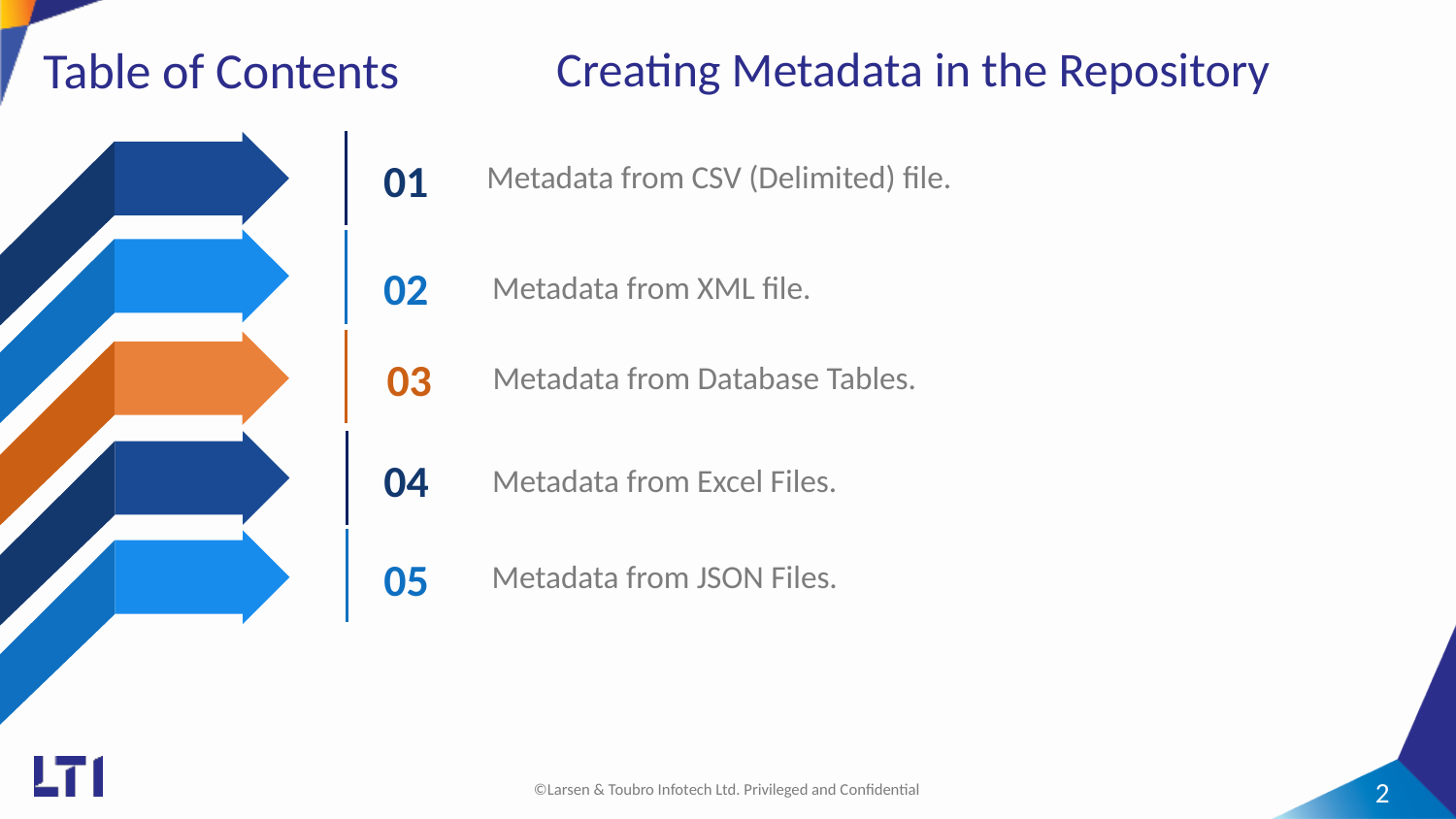

Creating Metadata in the Repository
# Table of Contents

01
Metadata from CSV (Delimited) file.

02
Metadata from XML file.

03
Metadata from Database Tables.

04
Metadata from Excel Files.

05
Metadata from JSON Files.